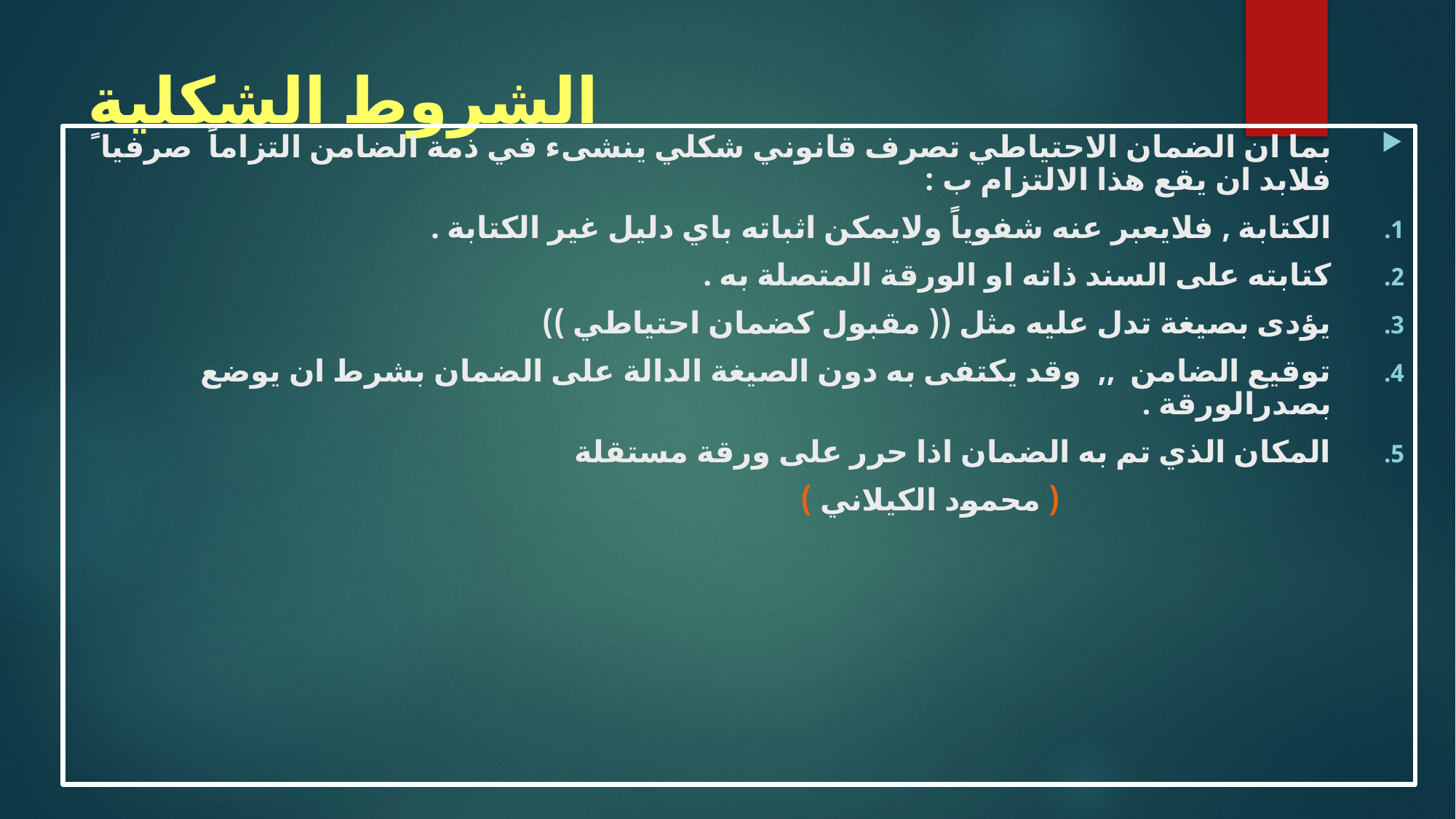

# الشروط الشكلية
بما ان الضمان الاحتياطي تصرف قانوني شكلي ينشىء في ذمة الضامن التزاماً  صرفيا ً  فلابد ان يقع هذا الالتزام ب :
الكتابة , فلايعبر عنه شفوياً ولايمكن اثباته باي دليل غير الكتابة .
كتابته على السند ذاته او الورقة المتصلة به .
يؤدى بصيغة تدل عليه مثل (( مقبول كضمان احتياطي ))
توقيع الضامن  ,,  وقد يكتفى به دون الصيغة الدالة على الضمان بشرط ان يوضع بصدرالورقة .
المكان الذي تم به الضمان اذا حرر على ورقة مستقلة
                                            ( محمود الكيلاني )